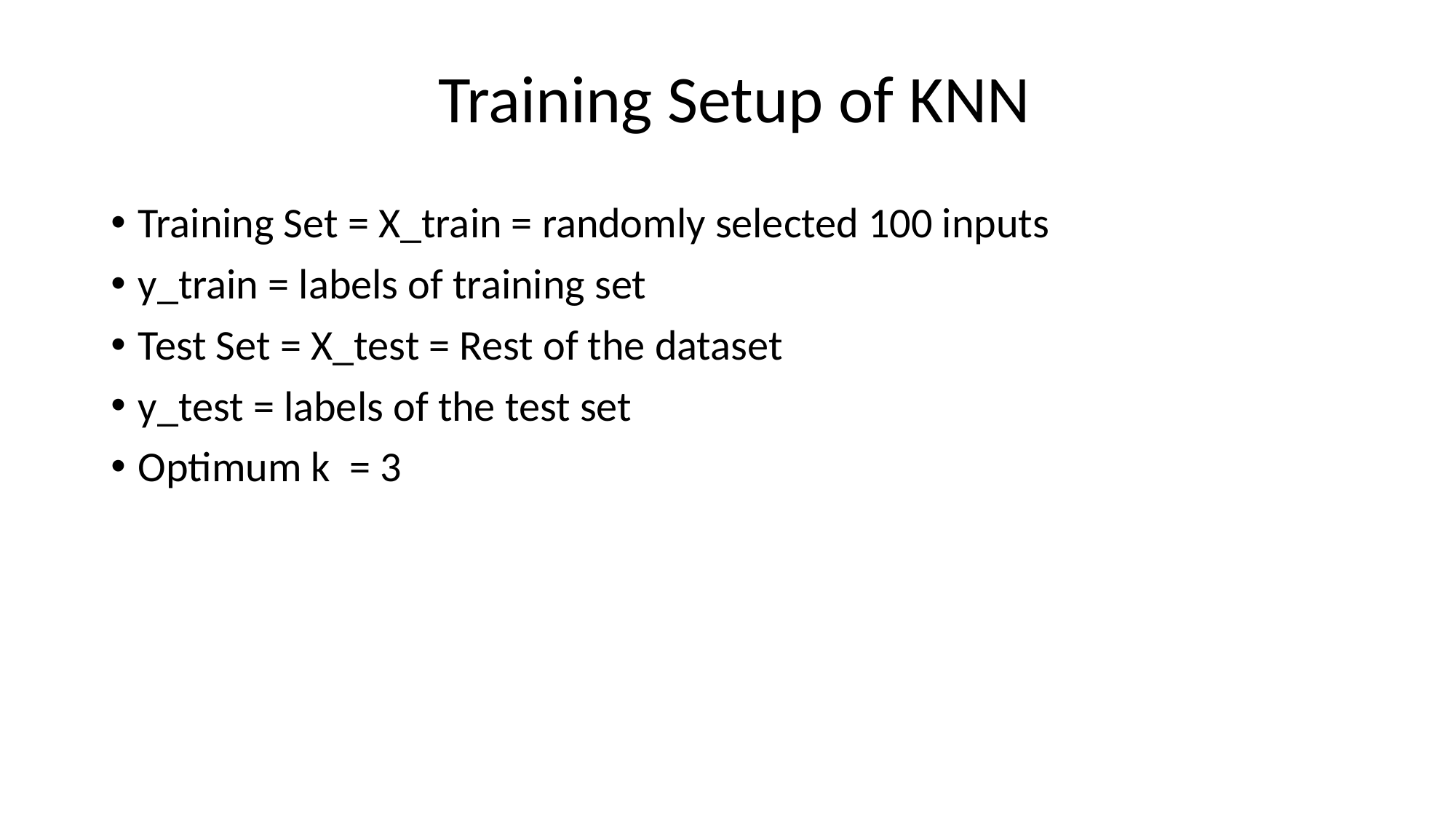

# Training Setup of KNN
Training Set = X_train = randomly selected 100 inputs
y_train = labels of training set
Test Set = X_test = Rest of the dataset
y_test = labels of the test set
Optimum k  = 3